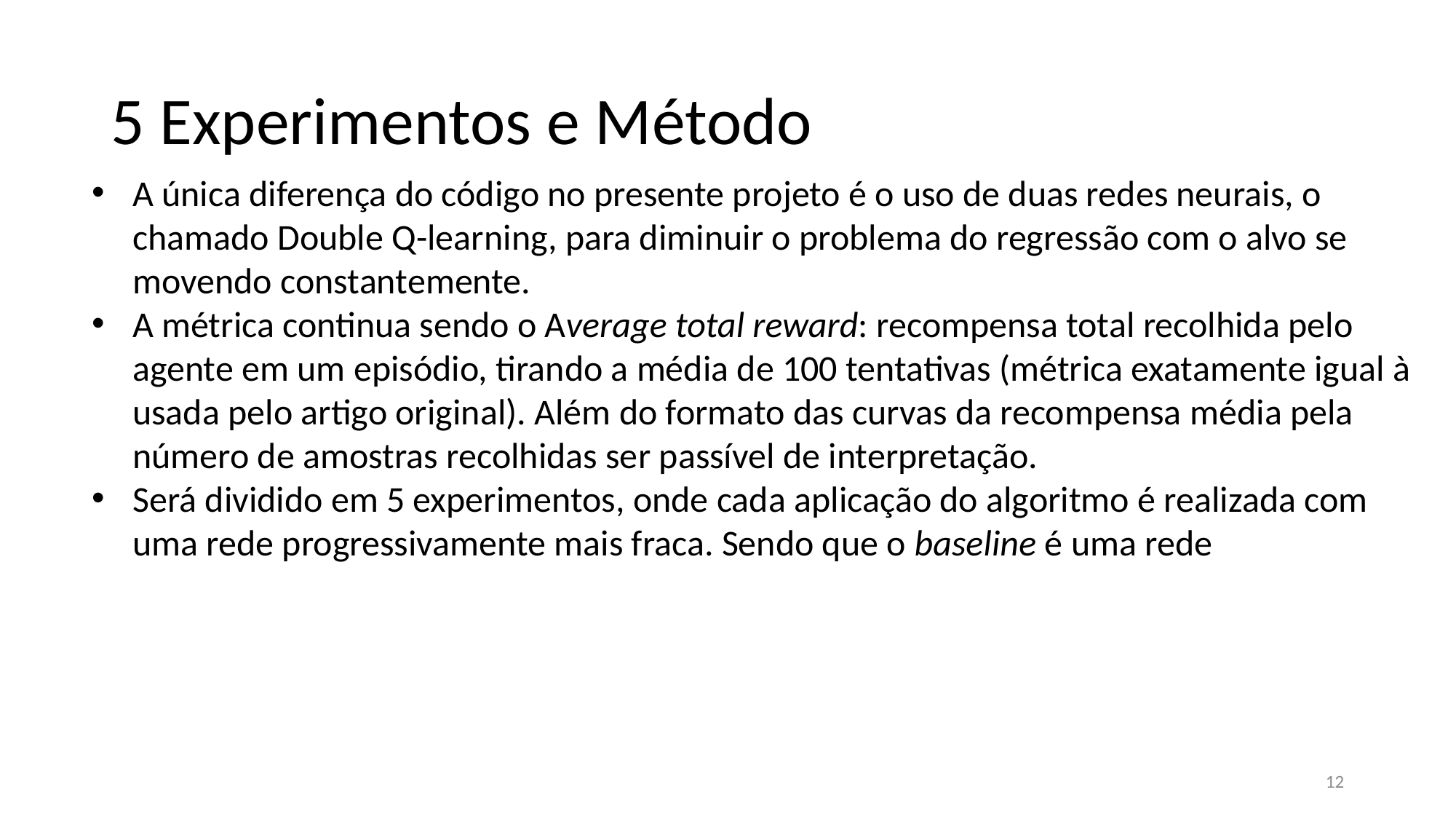

# 5 Experimentos e Método
A única diferença do código no presente projeto é o uso de duas redes neurais, o chamado Double Q-learning, para diminuir o problema do regressão com o alvo se movendo constantemente.
A métrica continua sendo o Average total reward: recompensa total recolhida pelo agente em um episódio, tirando a média de 100 tentativas (métrica exatamente igual à usada pelo artigo original). Além do formato das curvas da recompensa média pela número de amostras recolhidas ser passível de interpretação.
Será dividido em 5 experimentos, onde cada aplicação do algoritmo é realizada com uma rede progressivamente mais fraca. Sendo que o baseline é uma rede
12